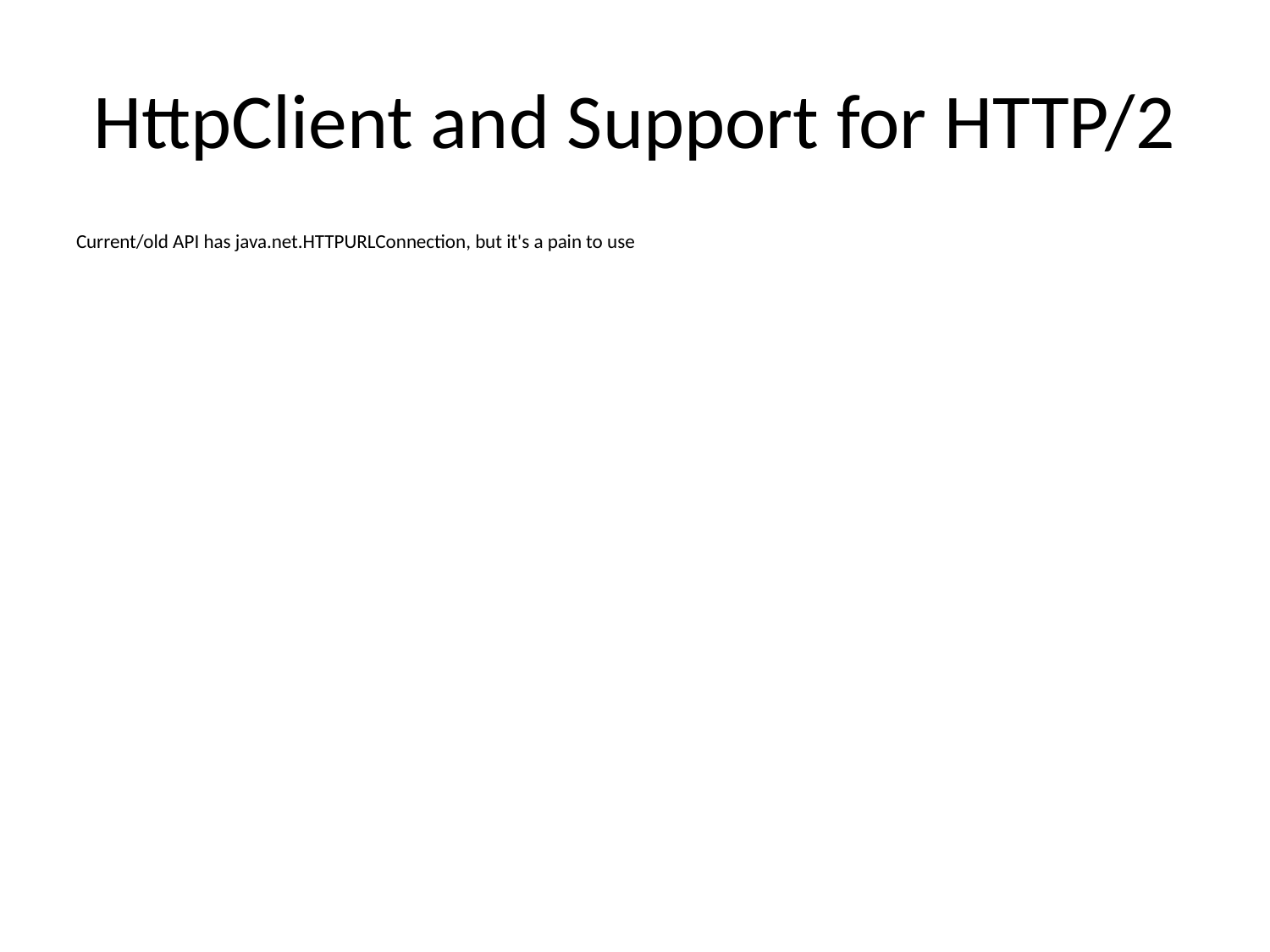

# HttpClient and Support for HTTP/2
Current/old API has java.net.HTTPURLConnection, but it's a pain to use